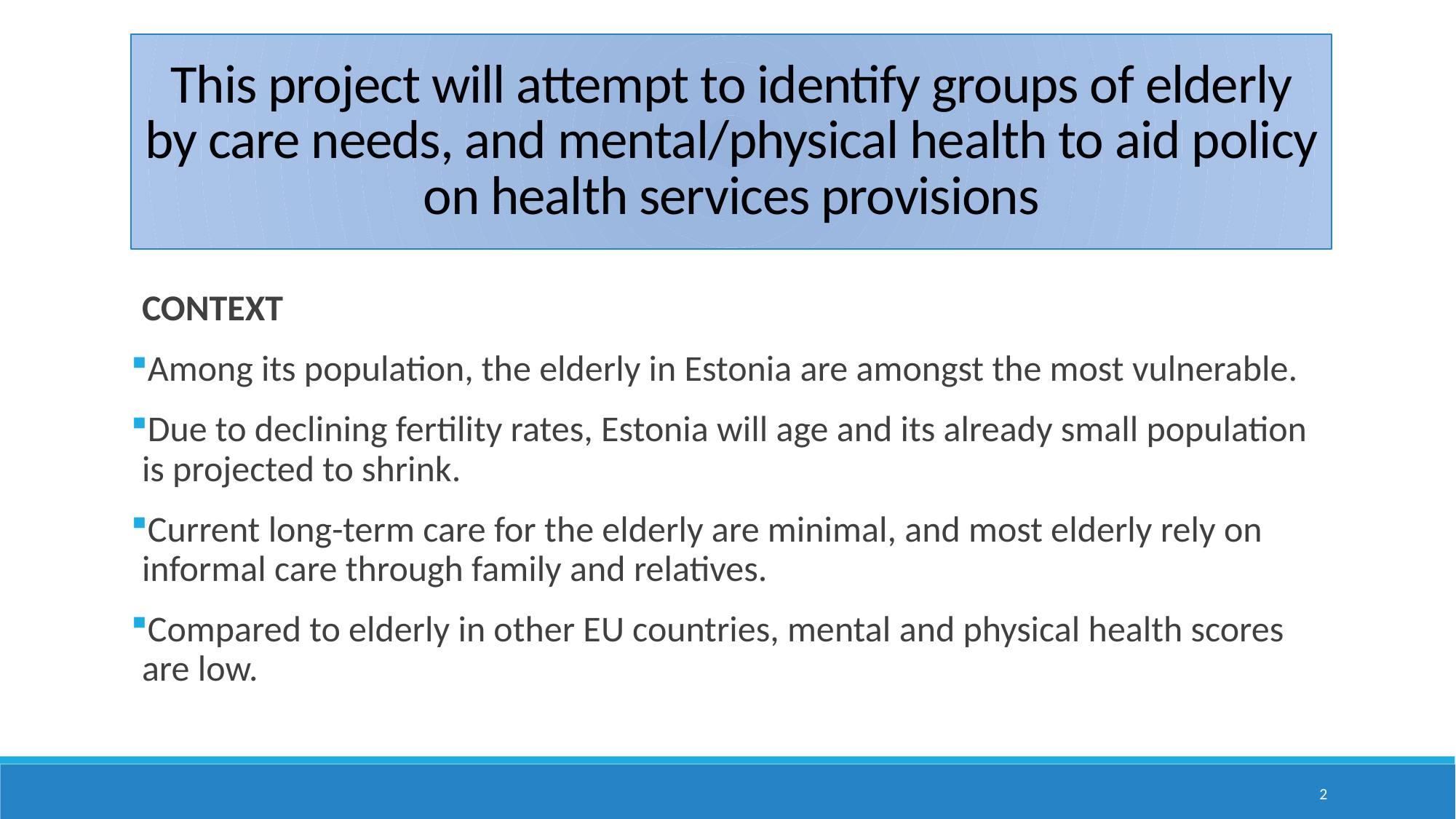

# This project will attempt to identify groups of elderly by care needs, and mental/physical health to aid policy on health services provisions
CONTEXT
Among its population, the elderly in Estonia are amongst the most vulnerable.
Due to declining fertility rates, Estonia will age and its already small population is projected to shrink.
Current long-term care for the elderly are minimal, and most elderly rely on informal care through family and relatives.
Compared to elderly in other EU countries, mental and physical health scores are low.

2